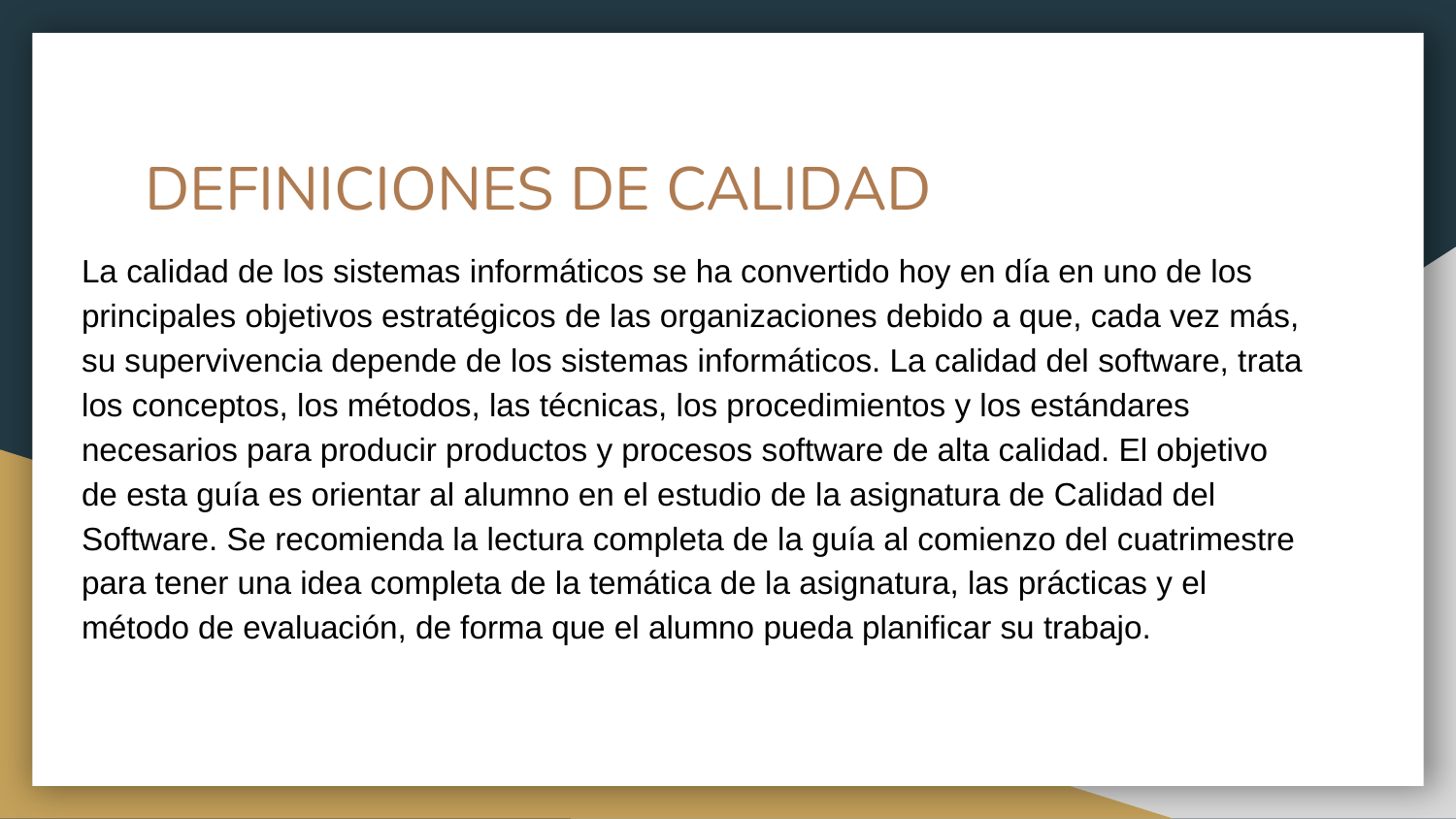

# DEFINICIONES DE CALIDAD
La calidad de los sistemas informáticos se ha convertido hoy en día en uno de los principales objetivos estratégicos de las organizaciones debido a que, cada vez más, su supervivencia depende de los sistemas informáticos. La calidad del software, trata los conceptos, los métodos, las técnicas, los procedimientos y los estándares necesarios para producir productos y procesos software de alta calidad. El objetivo de esta guía es orientar al alumno en el estudio de la asignatura de Calidad del Software. Se recomienda la lectura completa de la guía al comienzo del cuatrimestre para tener una idea completa de la temática de la asignatura, las prácticas y el método de evaluación, de forma que el alumno pueda planificar su trabajo.